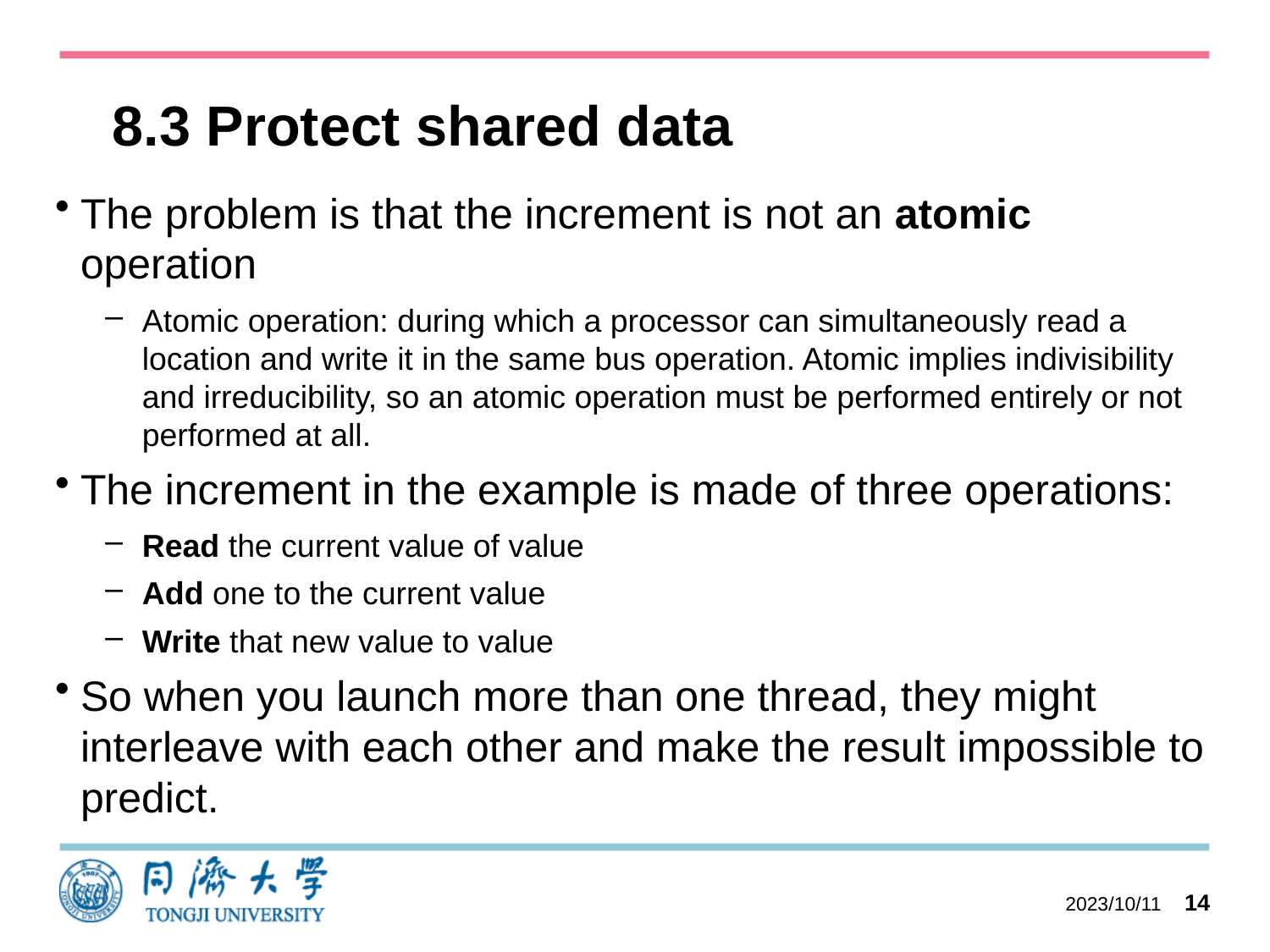

# 8.3 Protect shared data
The problem is that the increment is not an atomic operation
Atomic operation: during which a processor can simultaneously read a location and write it in the same bus operation. Atomic implies indivisibility and irreducibility, so an atomic operation must be performed entirely or not performed at all.
The increment in the example is made of three operations:
Read the current value of value
Add one to the current value
Write that new value to value
So when you launch more than one thread, they might interleave with each other and make the result impossible to predict.
2023/10/11
14